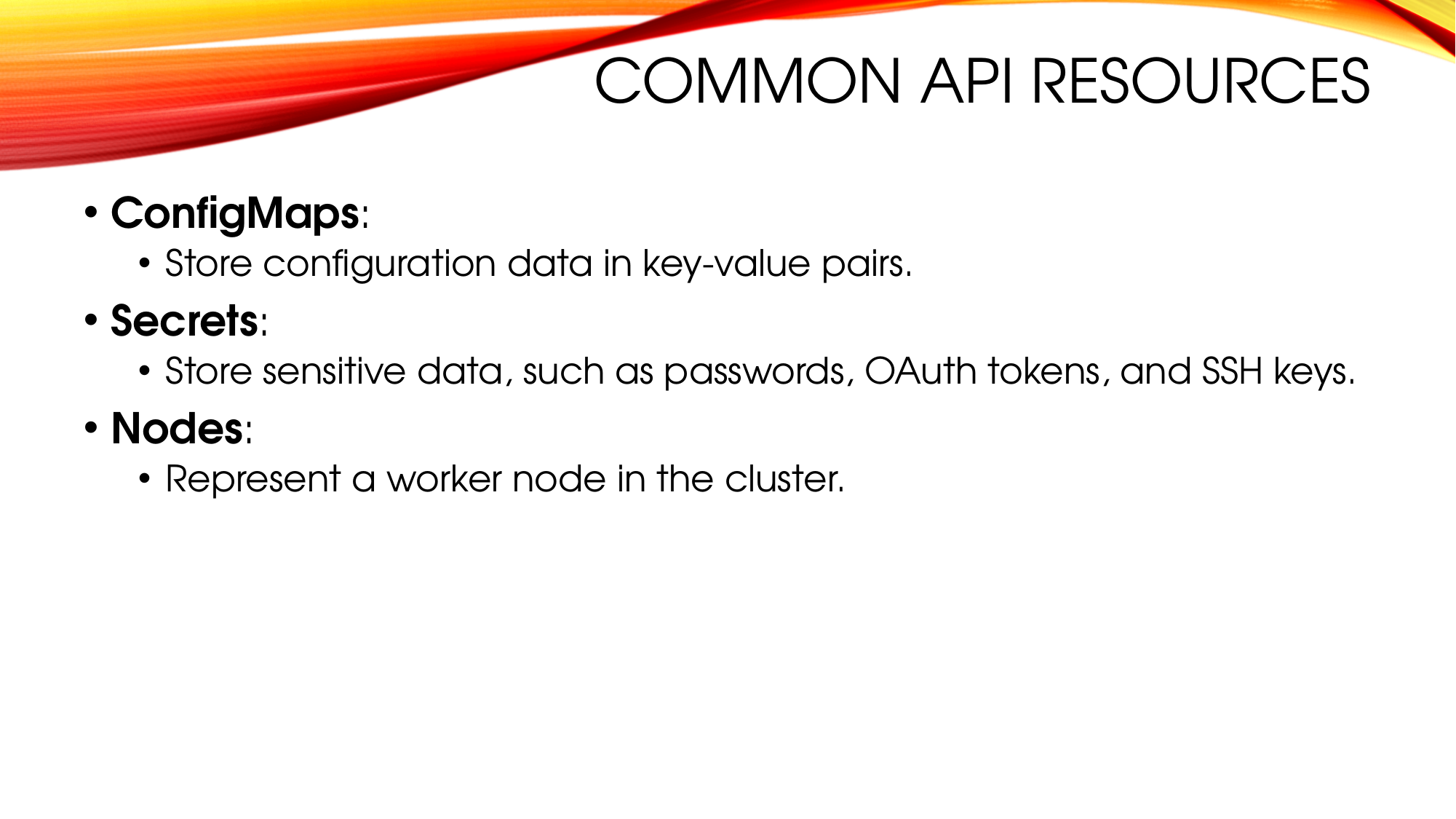

# Common API Resources
ConfigMaps:
Store configuration data in key-value pairs.
Secrets:
Store sensitive data, such as passwords, OAuth tokens, and SSH keys.
Nodes:
Represent a worker node in the cluster.